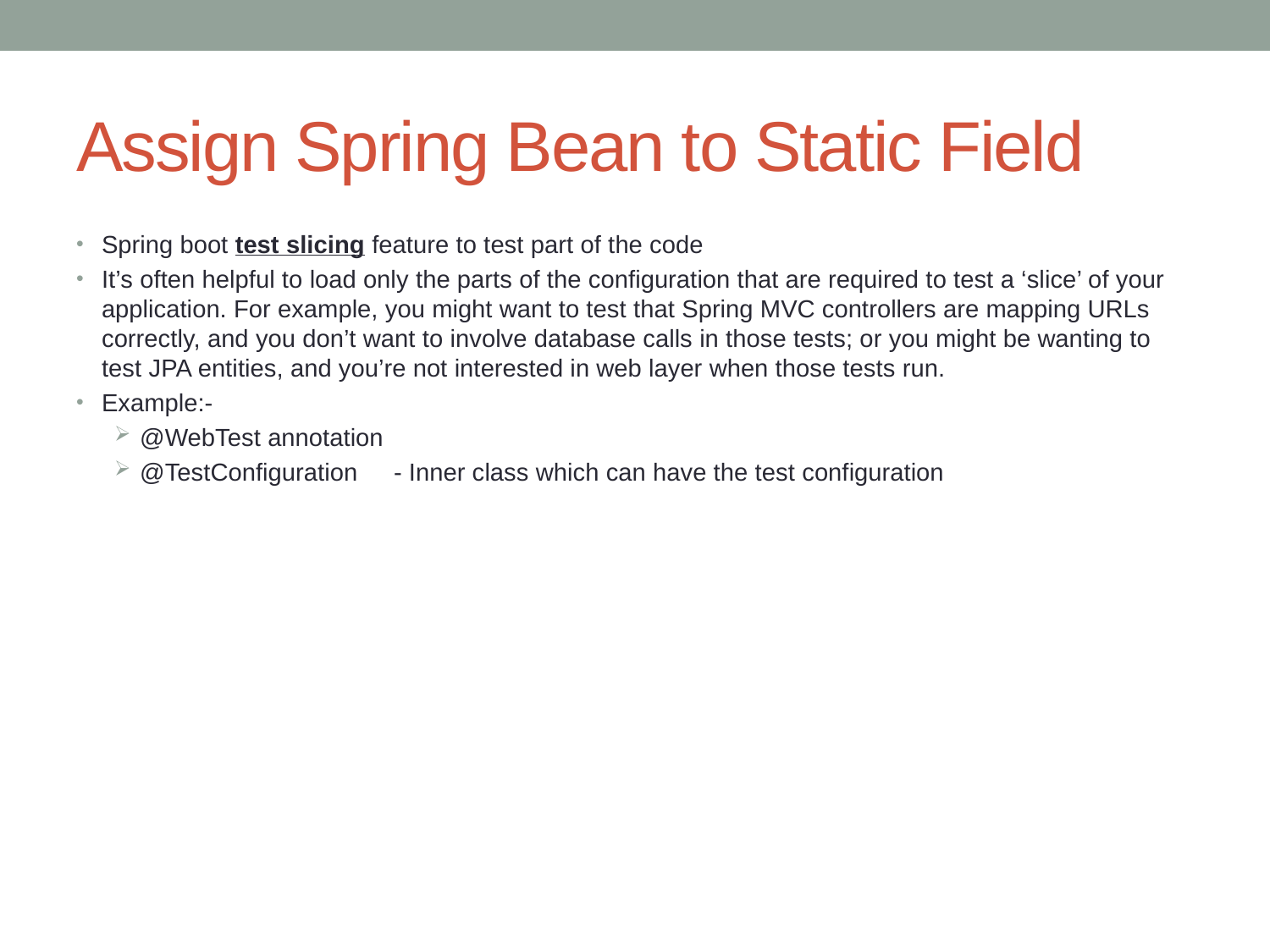

# Assign Spring Bean to Static Field
Spring boot test slicing feature to test part of the code
It’s often helpful to load only the parts of the configuration that are required to test a ‘slice’ of your application. For example, you might want to test that Spring MVC controllers are mapping URLs correctly, and you don’t want to involve database calls in those tests; or you might be wanting to test JPA entities, and you’re not interested in web layer when those tests run.
Example:-
@WebTest annotation
@TestConfiguration	- Inner class which can have the test configuration